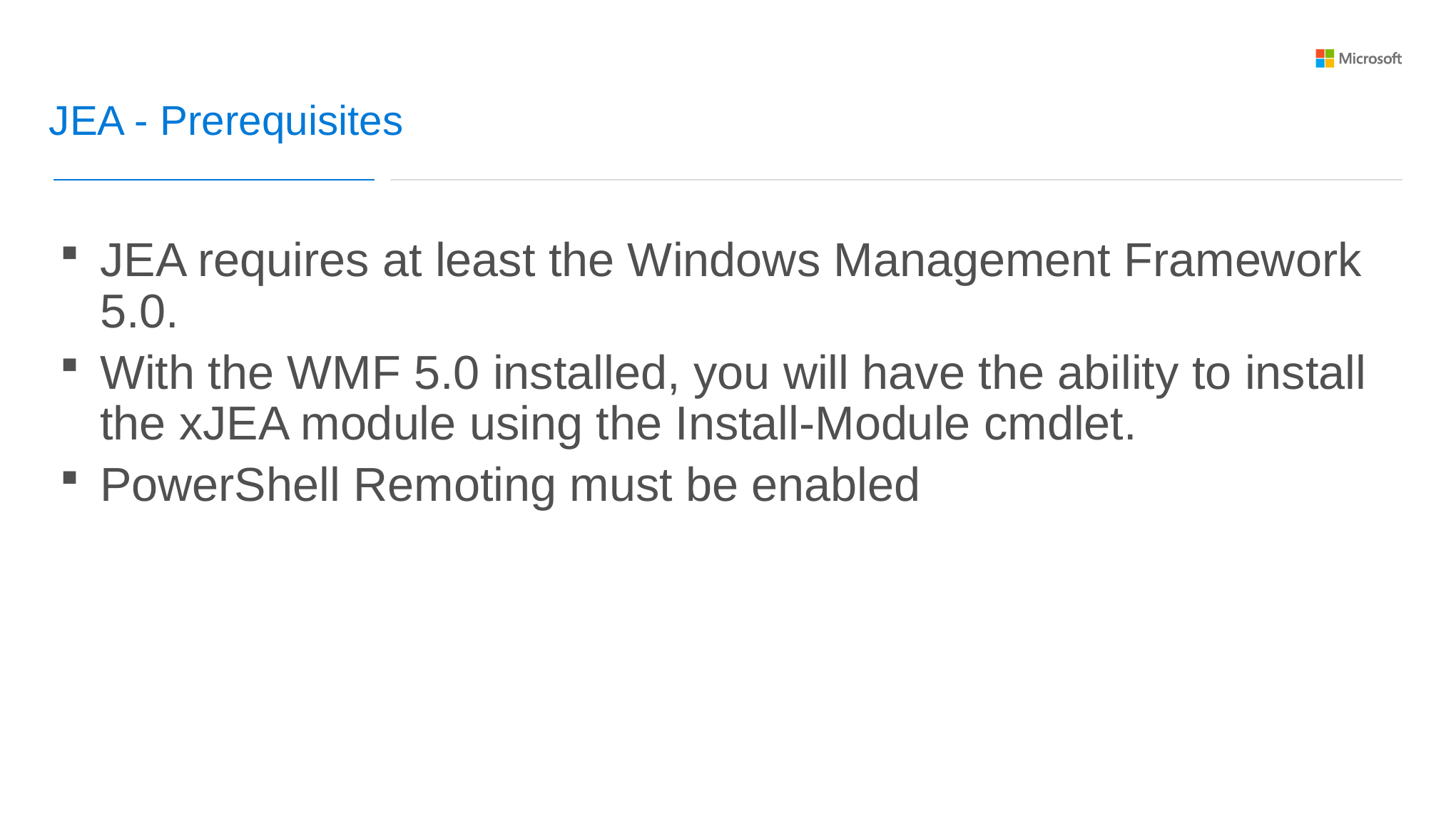

JEA - Prerequisites
JEA requires at least the Windows Management Framework 5.0.
With the WMF 5.0 installed, you will have the ability to install the xJEA module using the Install-Module cmdlet.
PowerShell Remoting must be enabled